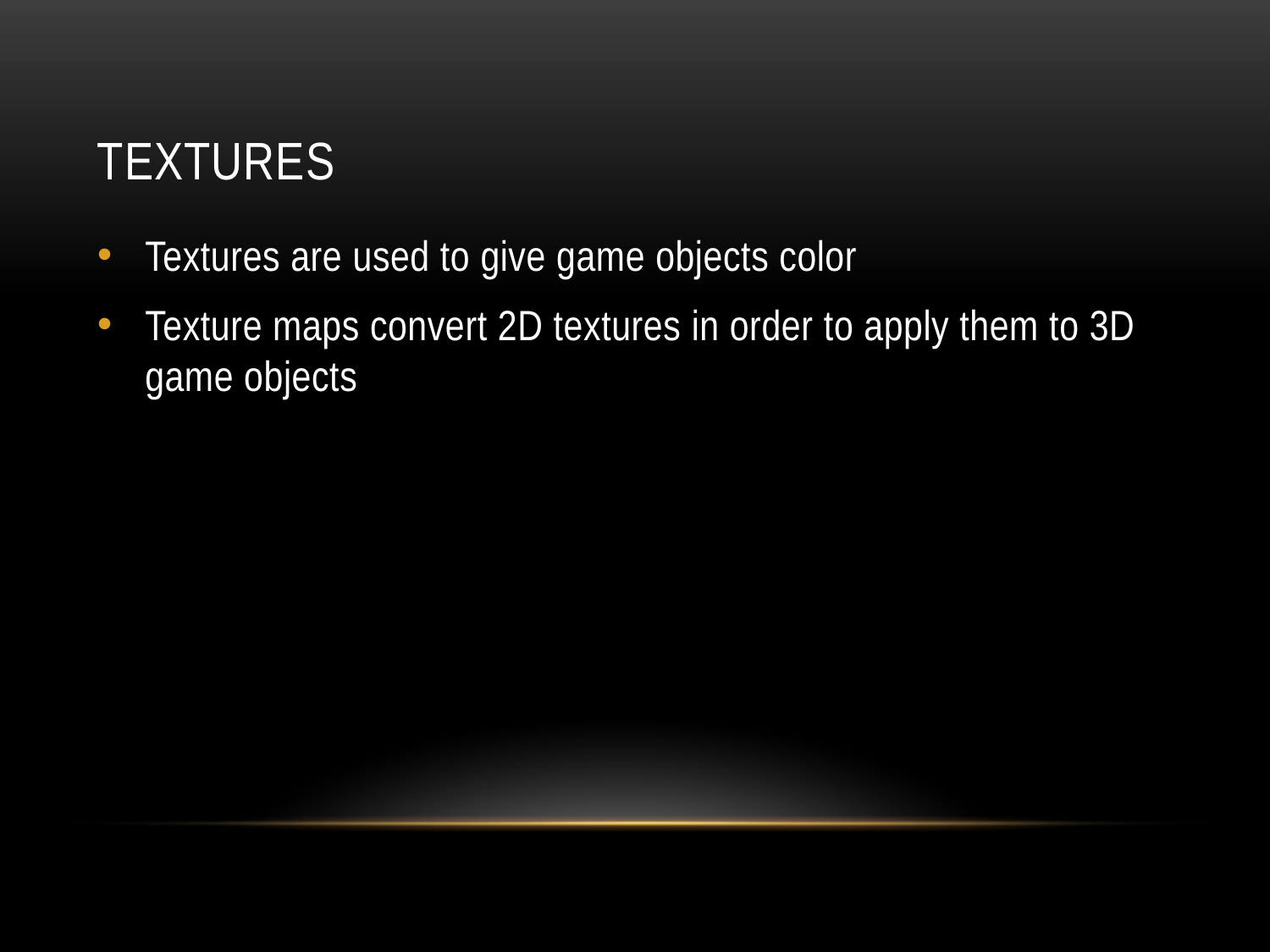

# Textures
Textures are used to give game objects color
Texture maps convert 2D textures in order to apply them to 3D game objects